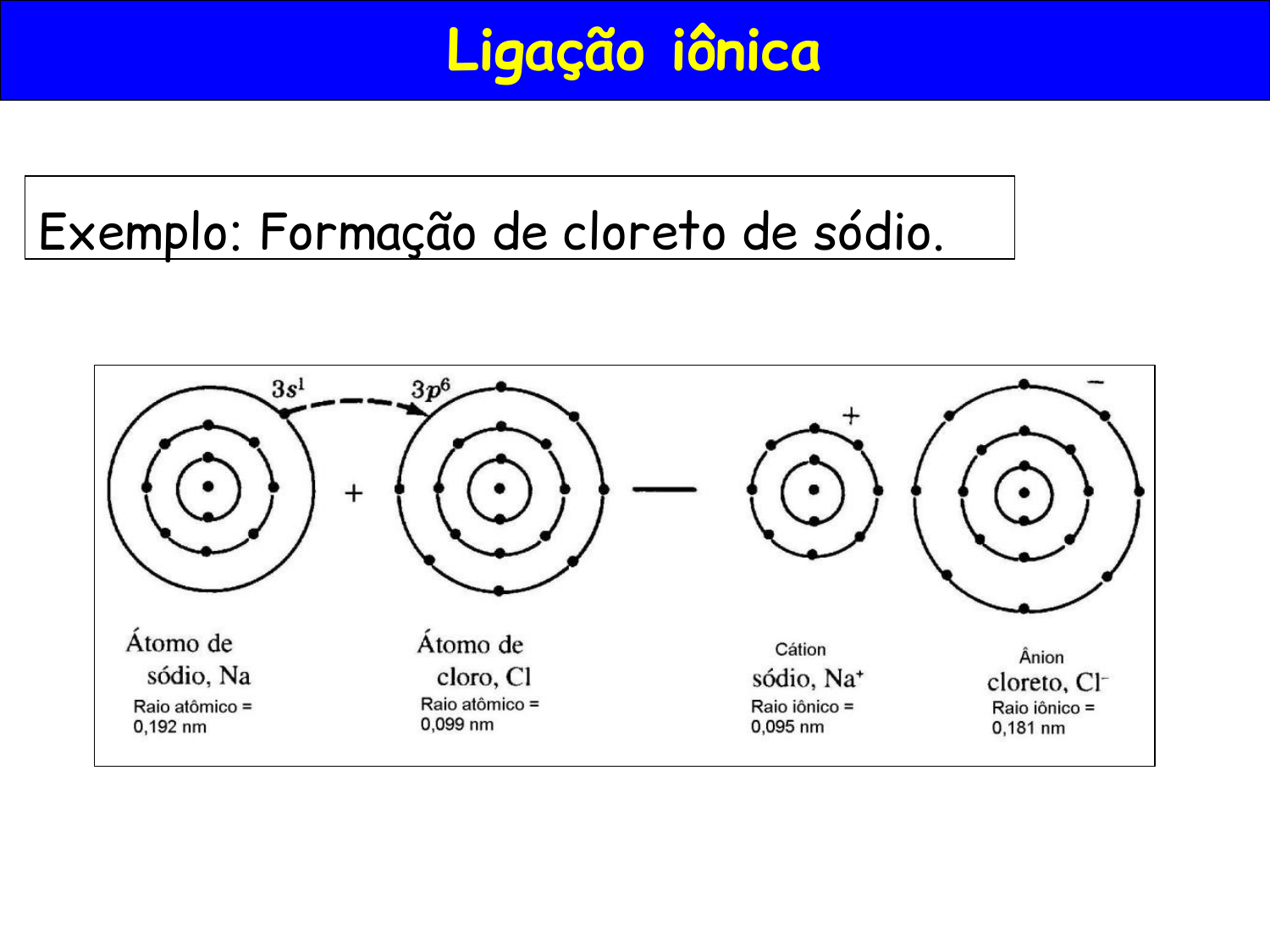

# Ligação iônica
Exemplo: Formação de cloreto de sódio.